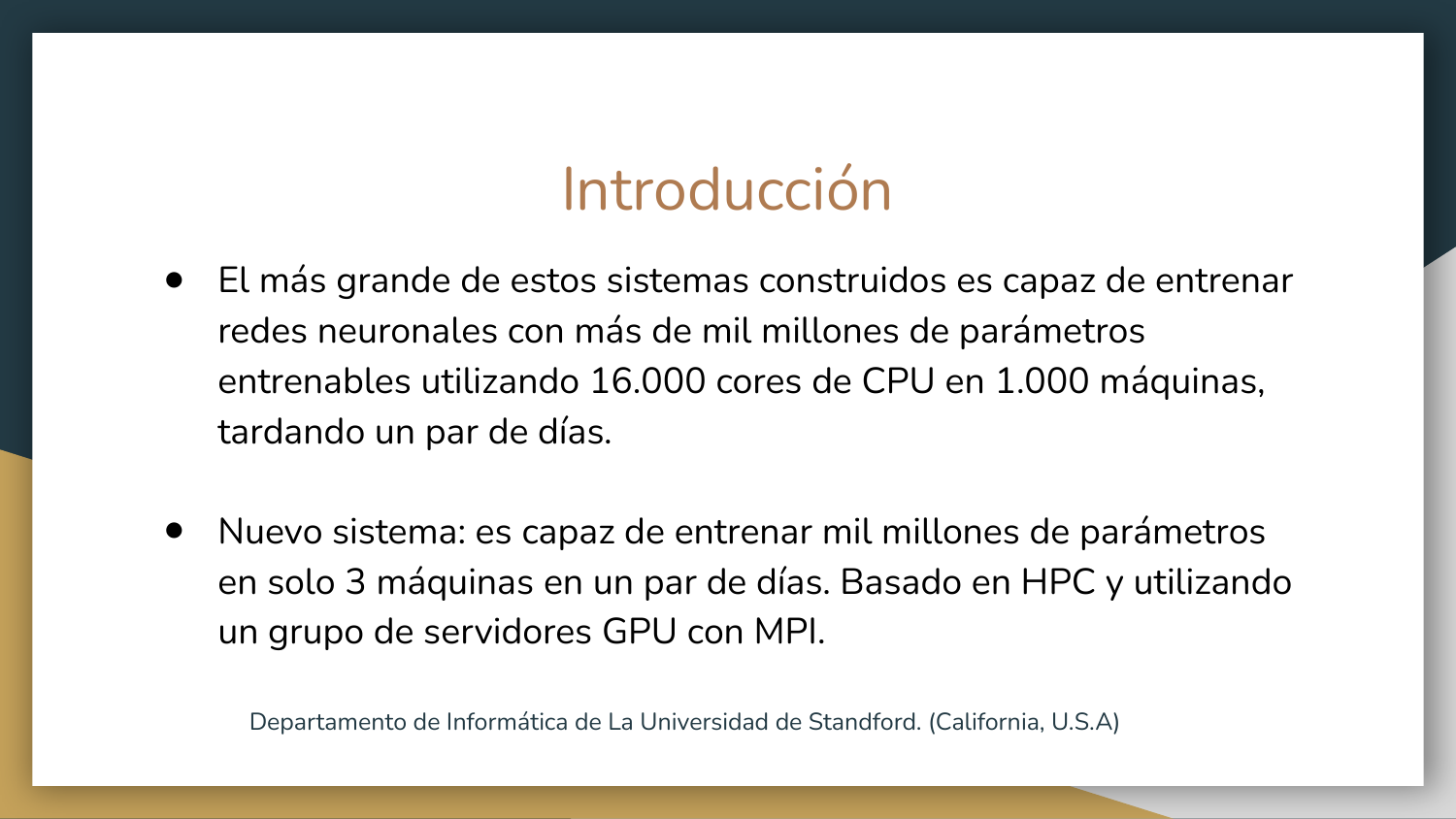

# Introducción
El más grande de estos sistemas construidos es capaz de entrenar redes neuronales con más de mil millones de parámetros entrenables utilizando 16.000 cores de CPU en 1.000 máquinas, tardando un par de días.

Nuevo sistema: es capaz de entrenar mil millones de parámetros en solo 3 máquinas en un par de días. Basado en HPC y utilizando un grupo de servidores GPU con MPI.

     Departamento de Informática de La Universidad de Standford. (California, U.S.A)